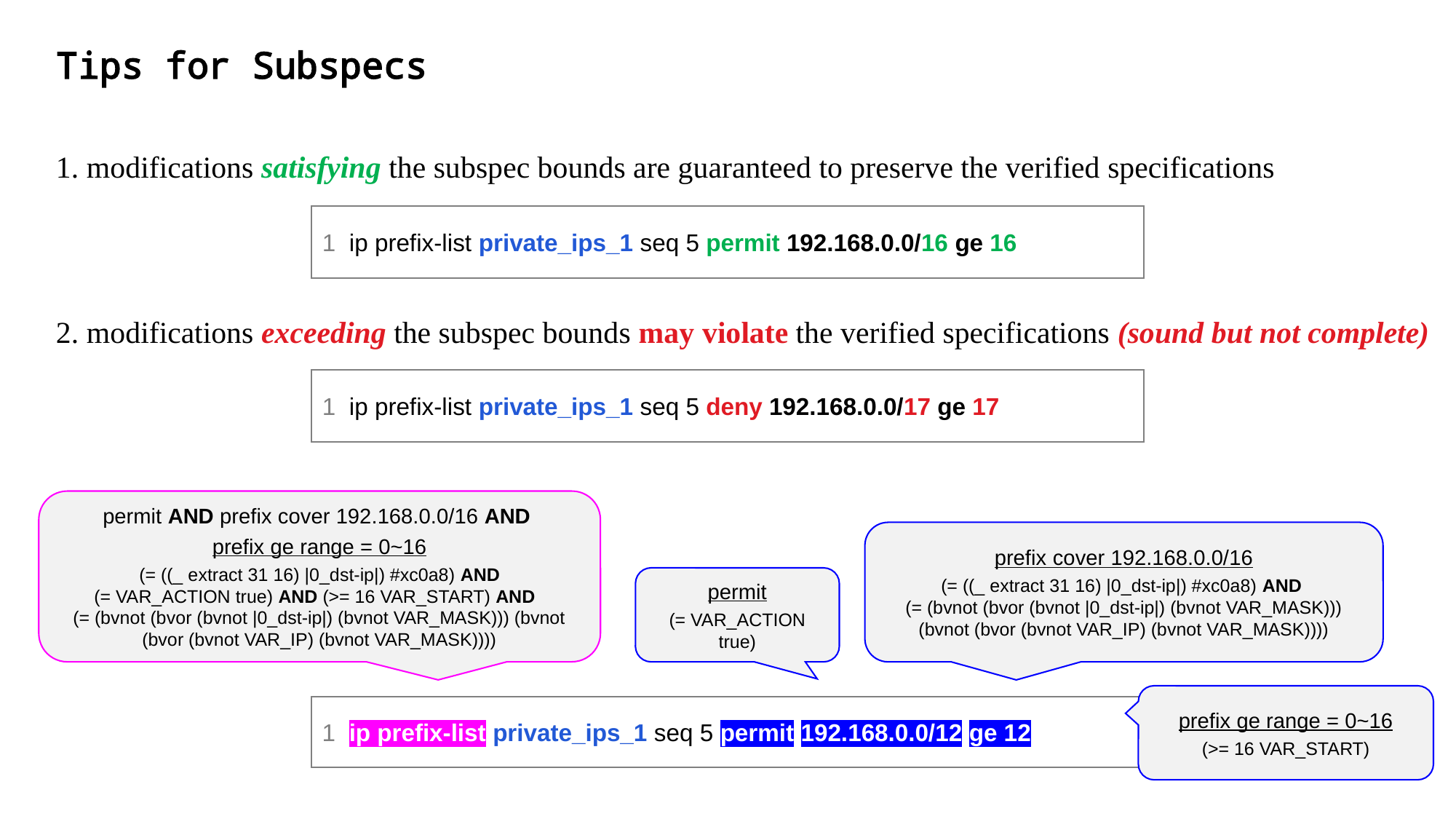

# Tips for Subspecs
1. modifications satisfying the subspec bounds are guaranteed to preserve the verified specifications
2. modifications exceeding the subspec bounds may violate the verified specifications (sound but not complete)
1  ip prefix-list private_ips_1 seq 5 permit 192.168.0.0/16 ge 16
1  ip prefix-list private_ips_1 seq 5 deny 192.168.0.0/17 ge 17
permit AND prefix cover 192.168.0.0/16 AND
prefix ge range = 0~16
(= ((_ extract 31 16) |0_dst-ip|) #xc0a8) AND
(= VAR_ACTION true) AND (>= 16 VAR_START) AND
(= (bvnot (bvor (bvnot |0_dst-ip|) (bvnot VAR_MASK))) (bvnot (bvor (bvnot VAR_IP) (bvnot VAR_MASK))))
prefix cover 192.168.0.0/16
(= ((_ extract 31 16) |0_dst-ip|) #xc0a8) AND
(= (bvnot (bvor (bvnot |0_dst-ip|) (bvnot VAR_MASK))) (bvnot (bvor (bvnot VAR_IP) (bvnot VAR_MASK))))
permit
(= VAR_ACTION true)
prefix ge range = 0~16
(>= 16 VAR_START)
1  ip prefix-list private_ips_1 seq 5 permit 192.168.0.0/12 ge 12